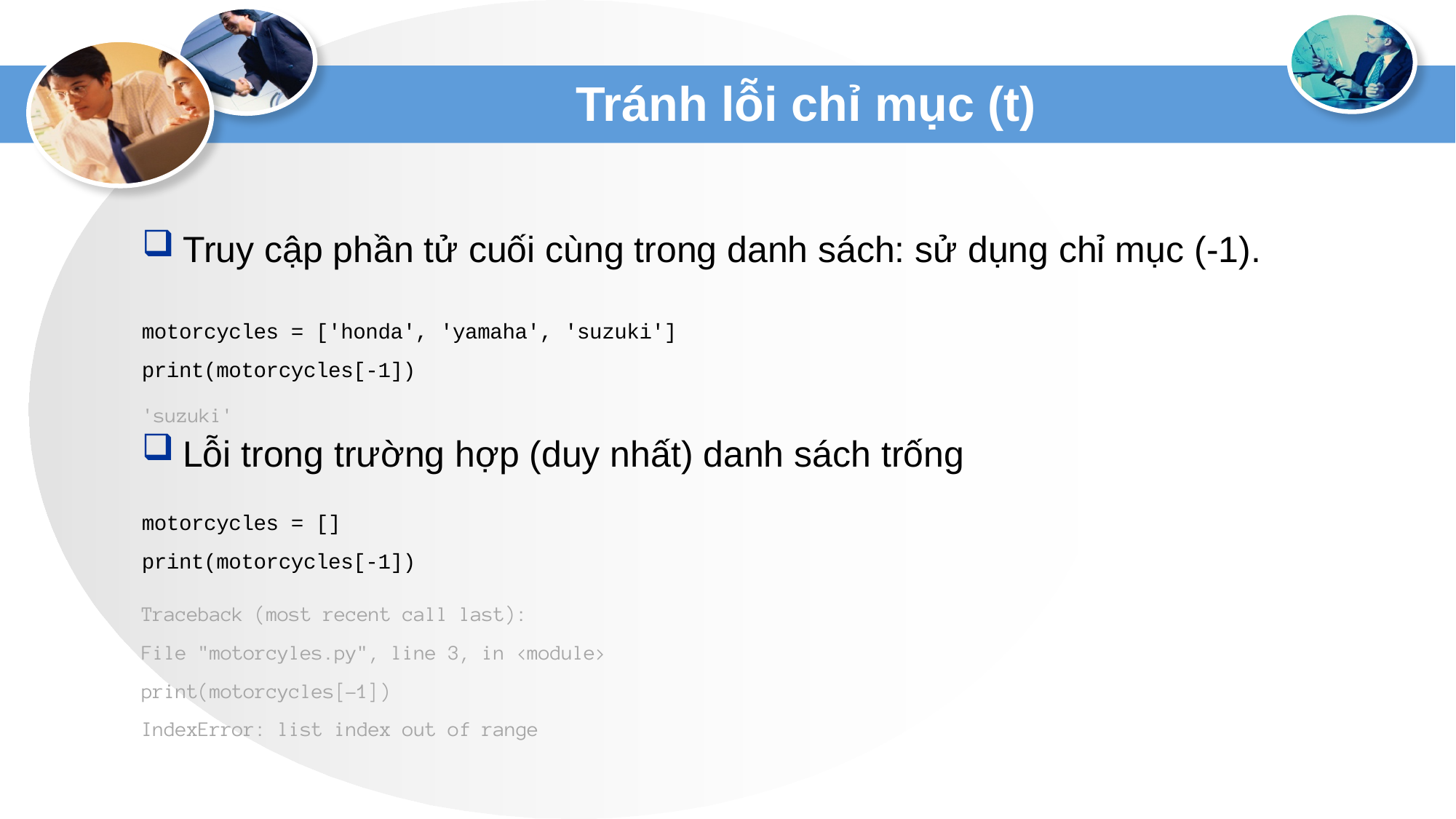

# Tránh lỗi chỉ mục (t)
Truy cập phần tử cuối cùng trong danh sách: sử dụng chỉ mục (-1).
motorcycles = ['honda', 'yamaha', 'suzuki']
print(motorcycles[-1])
'suzuki'
Lỗi trong trường hợp (duy nhất) danh sách trống
motorcycles = []
print(motorcycles[-1])
Traceback (most recent call last):
File "motorcyles.py", line 3, in <module>
print(motorcycles[-1])
IndexError: list index out of range